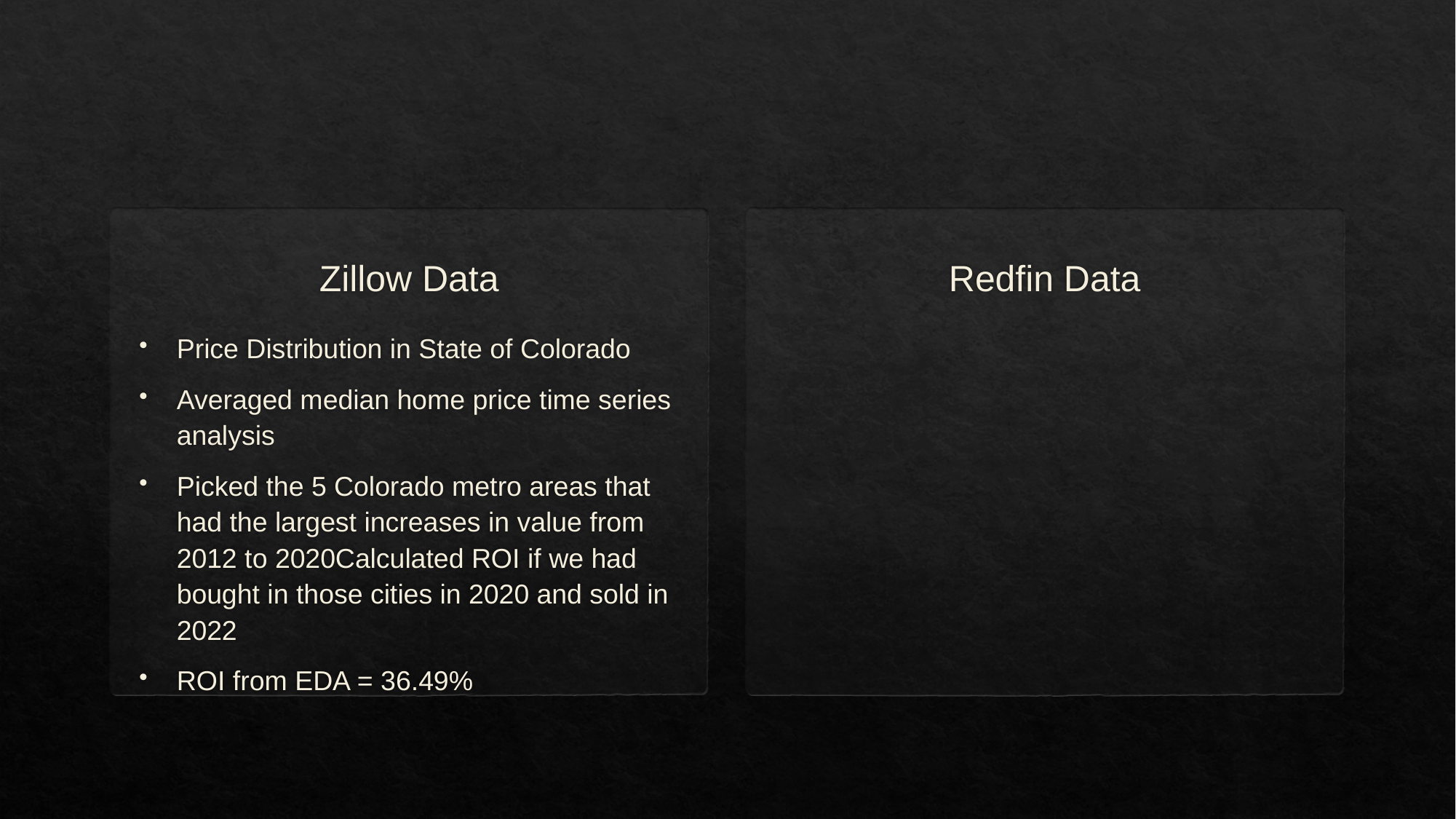

#
Redfin Data
Zillow Data
Price Distribution in State of Colorado
Averaged median home price time series analysis
Picked the 5 Colorado metro areas that had the largest increases in value from 2012 to 2020Calculated ROI if we had bought in those cities in 2020 and sold in 2022
ROI from EDA = 36.49%